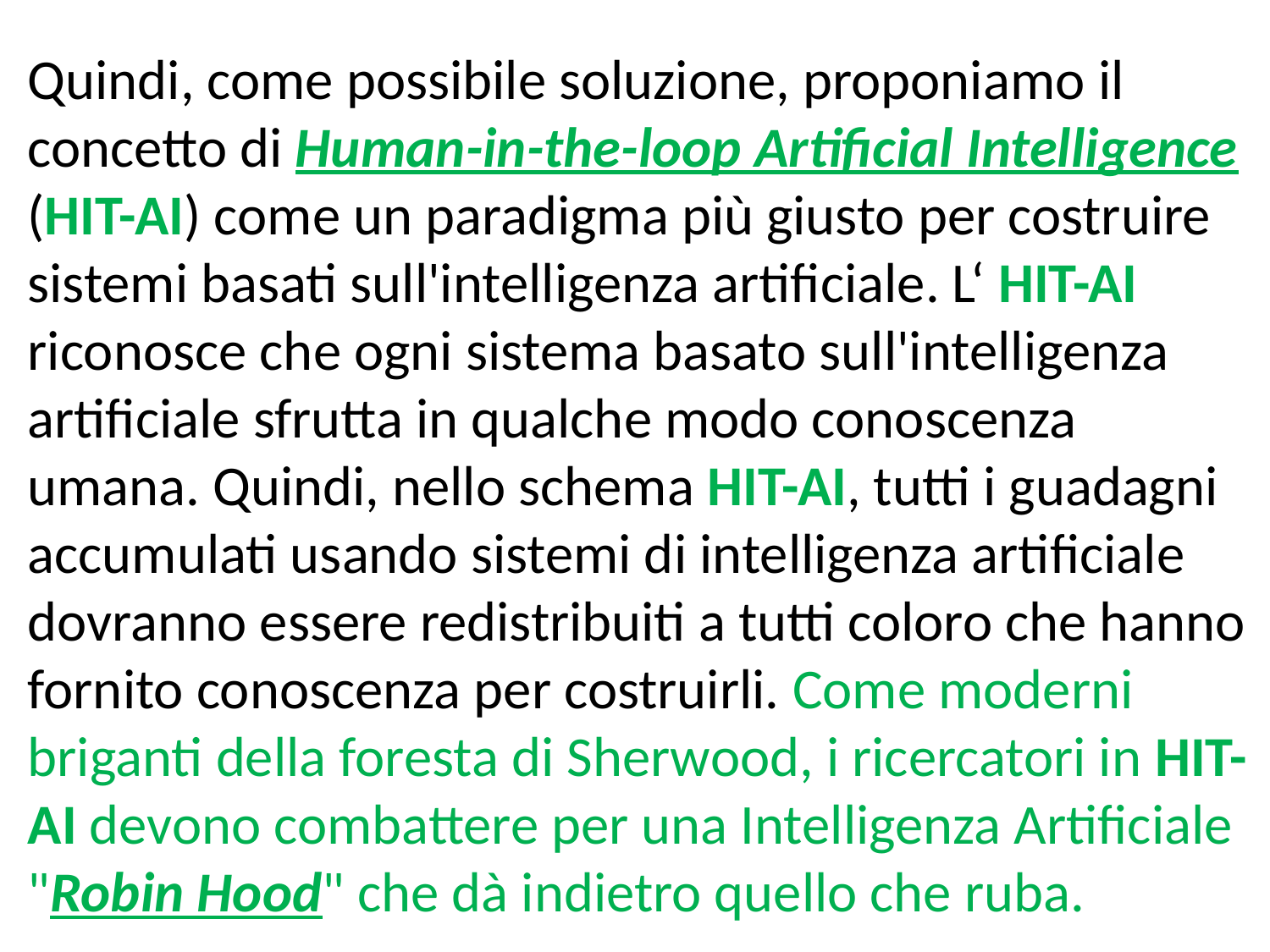

#
Quindi, come possibile soluzione, proponiamo il concetto di Human-in-the-loop Artificial Intelligence (HIT-AI) come un paradigma più giusto per costruire sistemi basati sull'intelligenza artificiale. L‘ HIT-AI riconosce che ogni sistema basato sull'intelligenza artificiale sfrutta in qualche modo conoscenza umana. Quindi, nello schema HIT-AI, tutti i guadagni accumulati usando sistemi di intelligenza artificiale dovranno essere redistribuiti a tutti coloro che hanno fornito conoscenza per costruirli. Come moderni briganti della foresta di Sherwood, i ricercatori in HIT-AI devono combattere per una Intelligenza Artificiale "Robin Hood" che dà indietro quello che ruba.